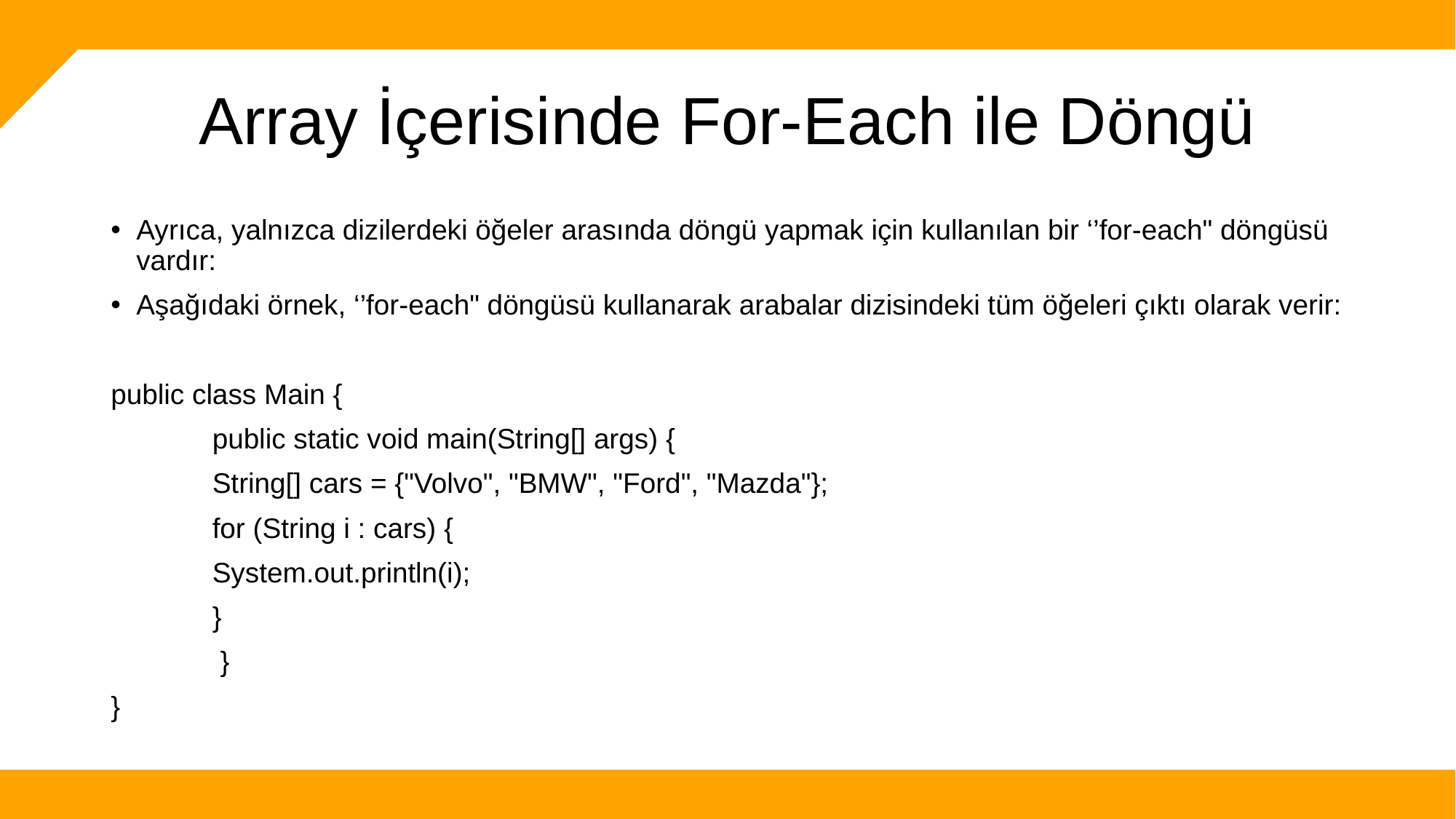

# Array İçerisinde For-Each ile Döngü
Ayrıca, yalnızca dizilerdeki öğeler arasında döngü yapmak için kullanılan bir ‘’for-each" döngüsü vardır:
Aşağıdaki örnek, ‘’for-each" döngüsü kullanarak arabalar dizisindeki tüm öğeleri çıktı olarak verir:

public class Main {
	public static void main(String[] args) {
		String[] cars = {"Volvo", "BMW", "Ford", "Mazda"};
		for (String i : cars) {
      			System.out.println(i);
    		}
 	 }
}